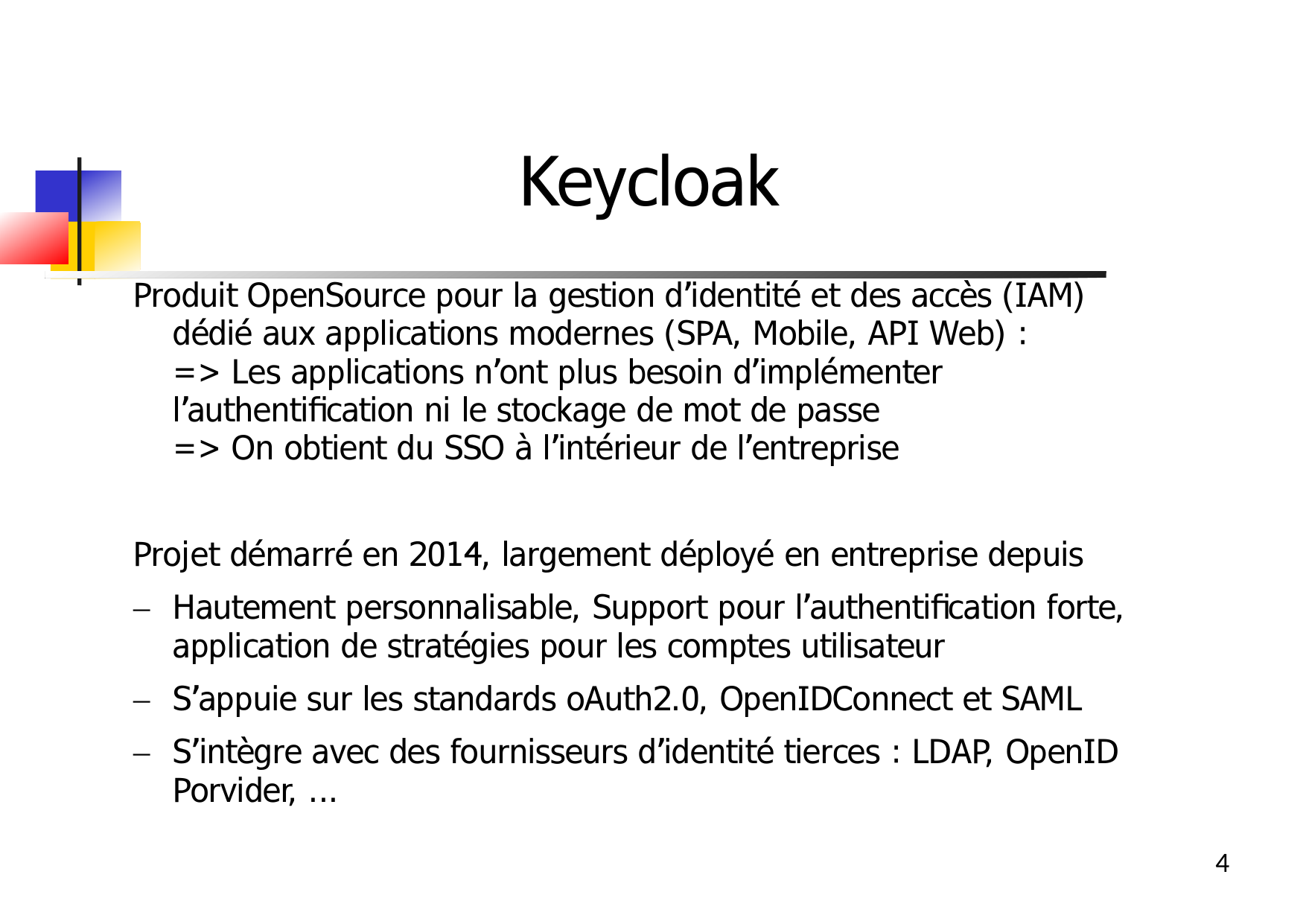

Keycloak
Produit OpenSource pour la gestion d’identité et des accès (IAM) dédié aux applications modernes (SPA, Mobile, API Web) :
=> Les applications n’ont plus besoin d’implémenter l’authentification ni le stockage de mot de passe
=> On obtient du SSO à l’intérieur de l’entreprise

Projet démarré en 2014, largement déployé en entreprise depuis
Hautement personnalisable, Support pour l’authentification forte, application de stratégies pour les comptes utilisateur
S’appuie sur les standards oAuth2.0, OpenIDConnect et SAML
S’intègre avec des fournisseurs d’identité tierces : LDAP, OpenID Porvider, ...